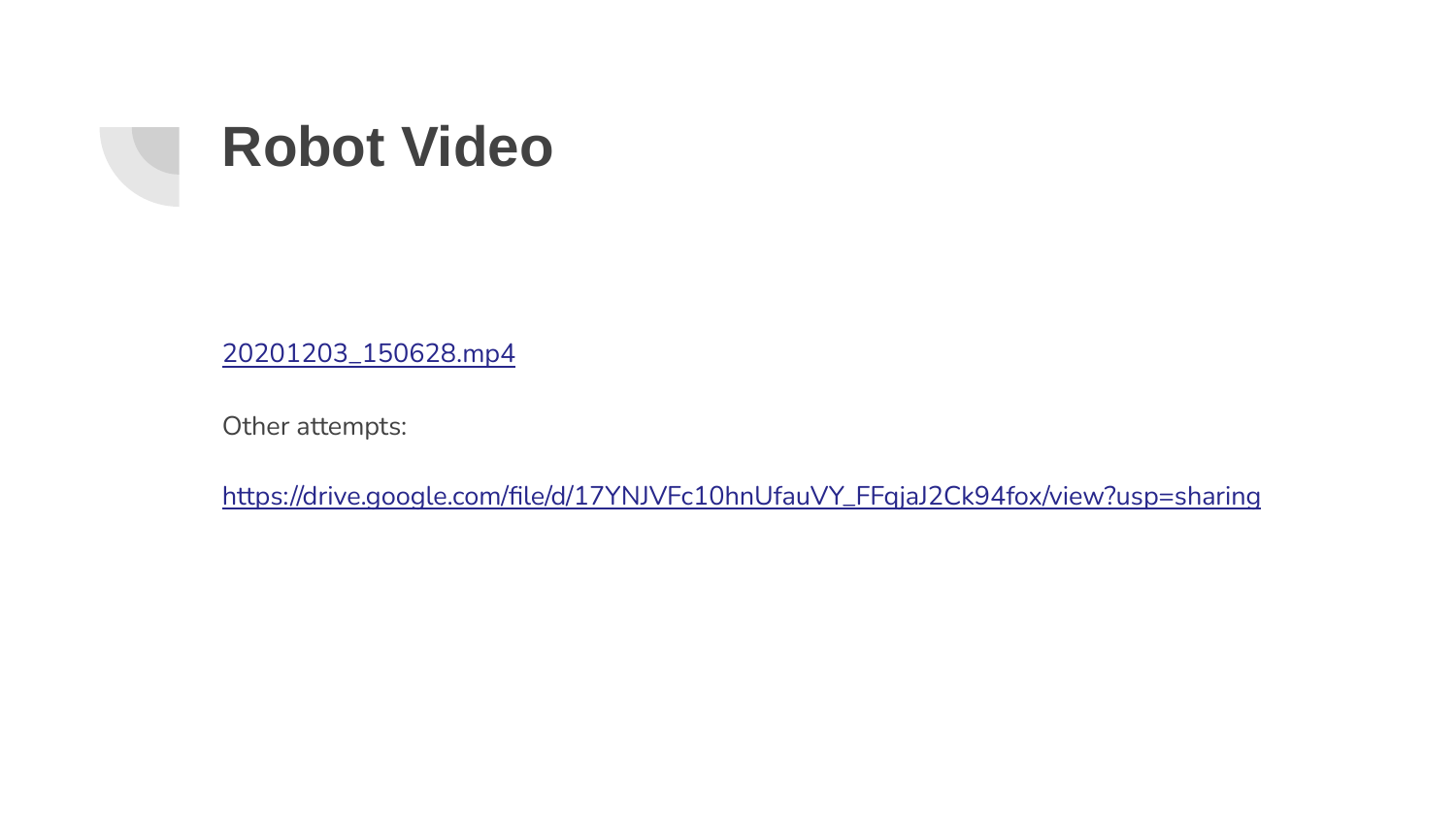

# Robot Video
20201203_150628.mp4
Other attempts:
https://drive.google.com/file/d/17YNJVFc10hnUfauVY_FFqjaJ2Ck94fox/view?usp=sharing